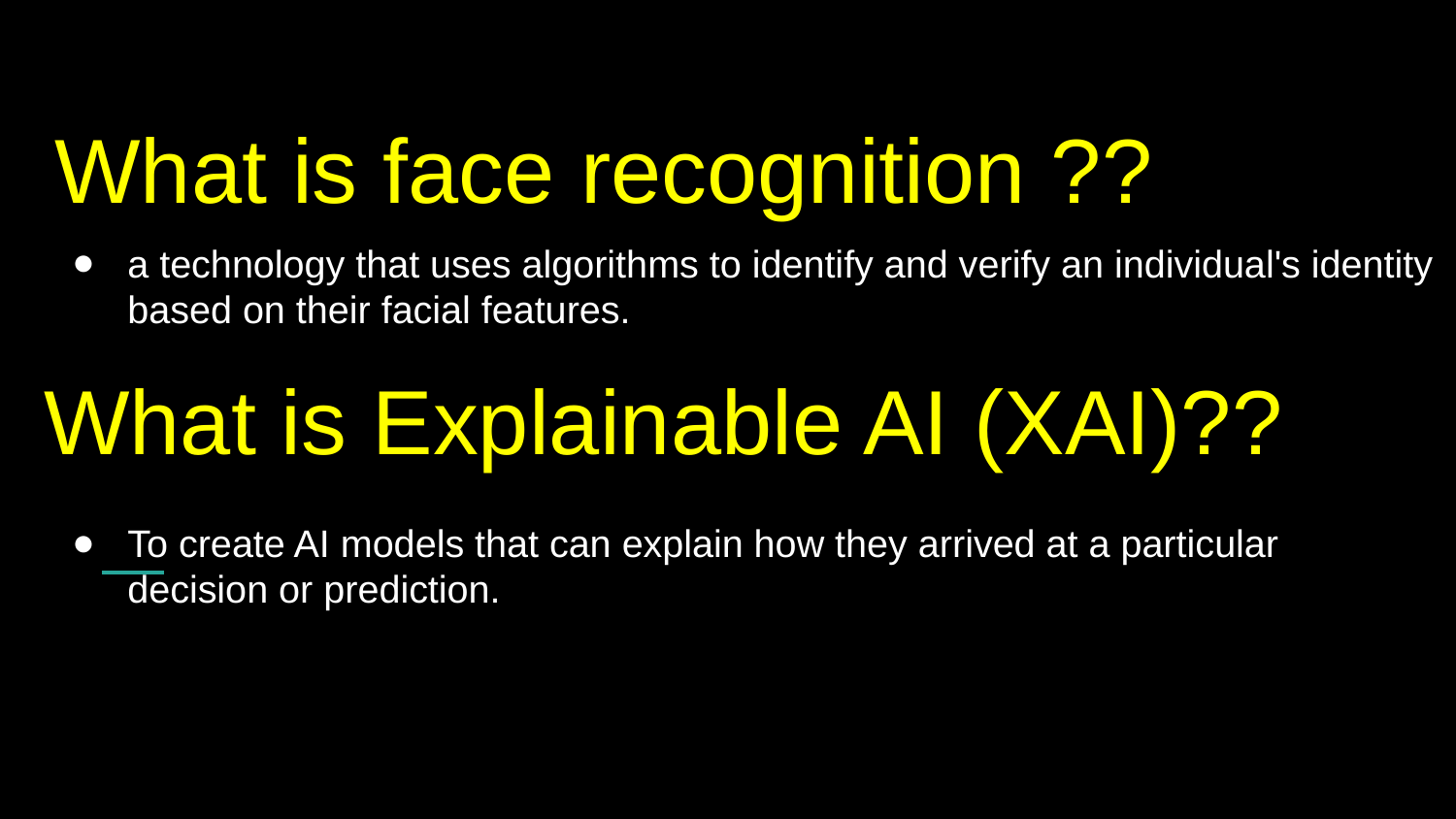

# What is face recognition ??
a technology that uses algorithms to identify and verify an individual's identity based on their facial features.
What is Explainable AI (XAI)??
To create AI models that can explain how they arrived at a particular decision or prediction.